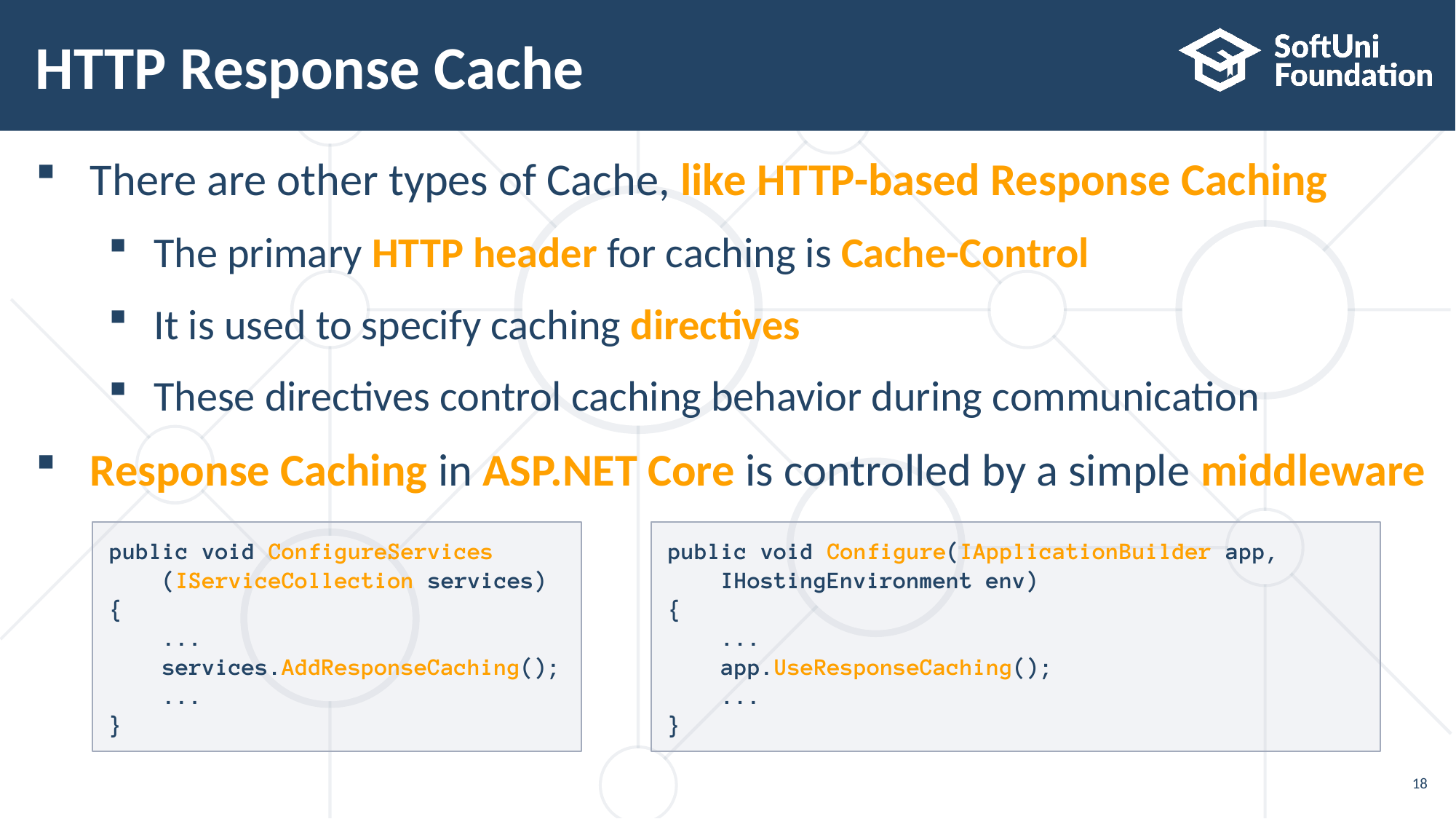

# HTTP Response Cache
There are other types of Cache, like HTTP-based Response Caching
The primary HTTP header for caching is Cache-Control
It is used to specify caching directives
These directives control caching behavior during communication
Response Caching in ASP.NET Core is controlled by a simple middleware
public void ConfigureServices
    (IServiceCollection services)
{
    ...
    services.AddResponseCaching();
    ...
}
public void Configure(IApplicationBuilder app,
    IHostingEnvironment env)
{
    ...
    app.UseResponseCaching();
    ...
}
18